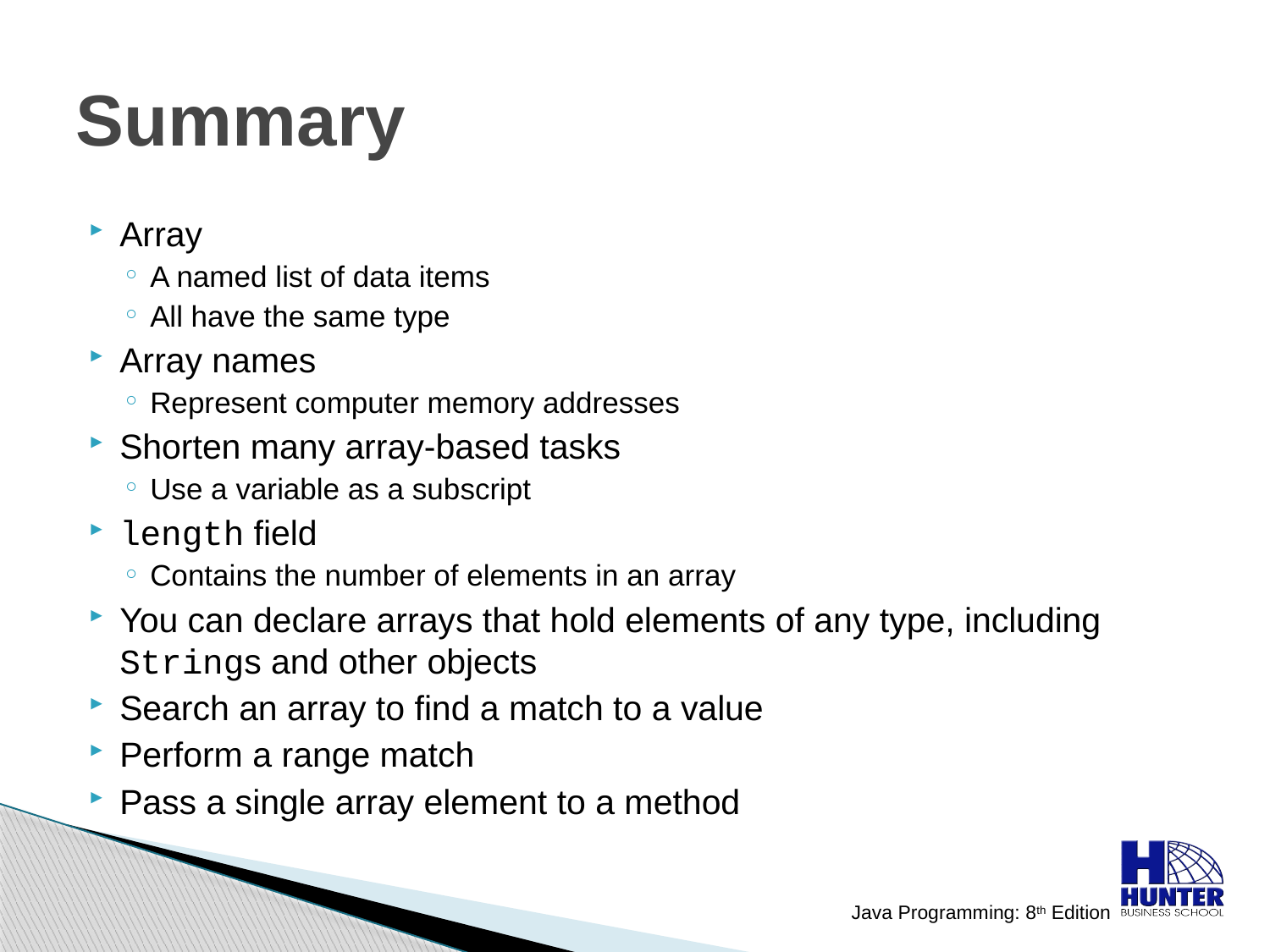

# Summary
Array
A named list of data items
All have the same type
Array names
Represent computer memory addresses
Shorten many array-based tasks
Use a variable as a subscript
length field
Contains the number of elements in an array
You can declare arrays that hold elements of any type, including Strings and other objects
Search an array to find a match to a value
Perform a range match
Pass a single array element to a method